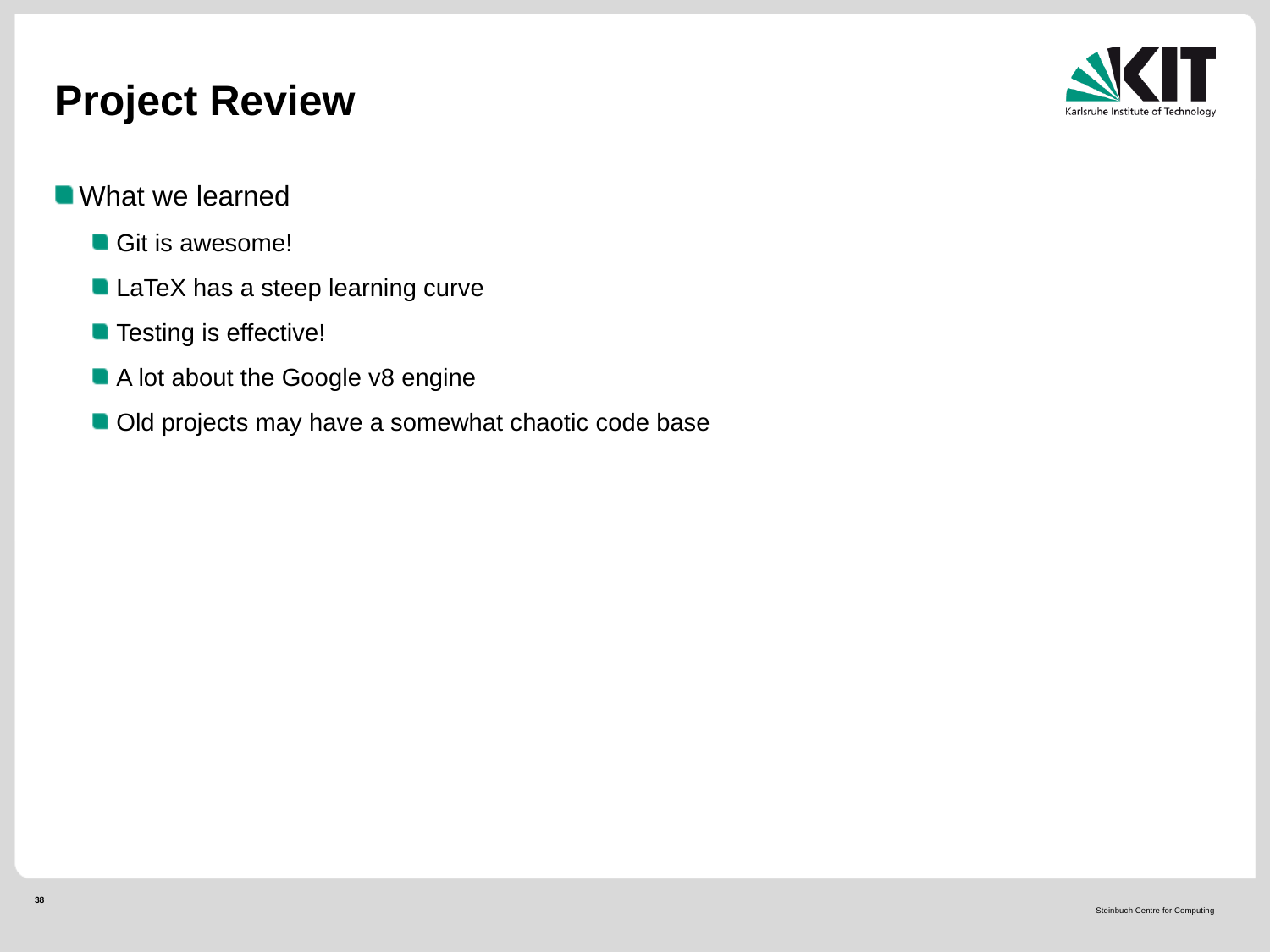

# Project Review
What we learned
Git is awesome!
LaTeX has a steep learning curve
Testing is effective!
A lot about the Google v8 engine
Old projects may have a somewhat chaotic code base